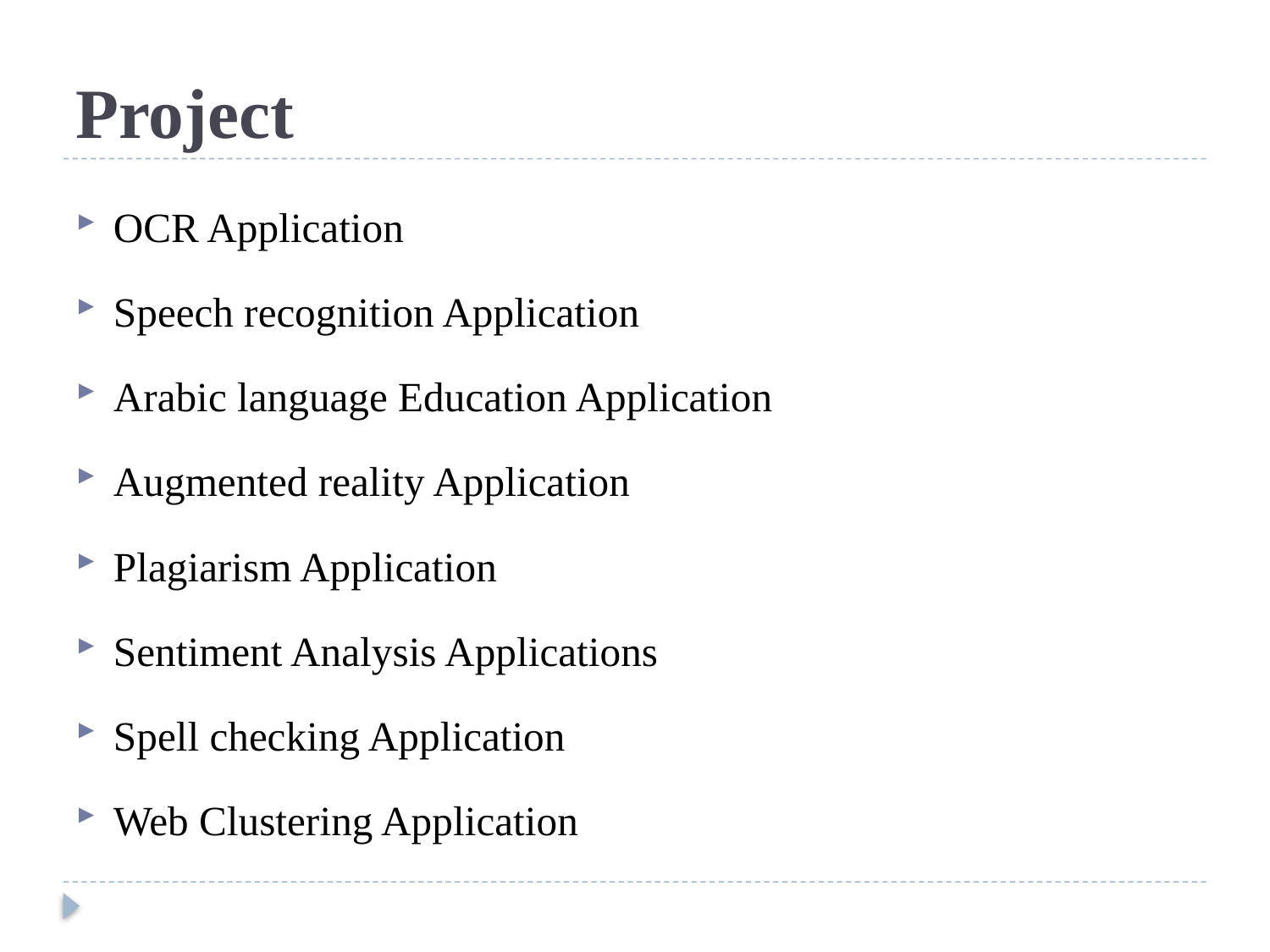

# Project
OCR Application
Speech recognition Application
Arabic language Education Application
Augmented reality Application
Plagiarism Application
Sentiment Analysis Applications
Spell checking Application
Web Clustering Application